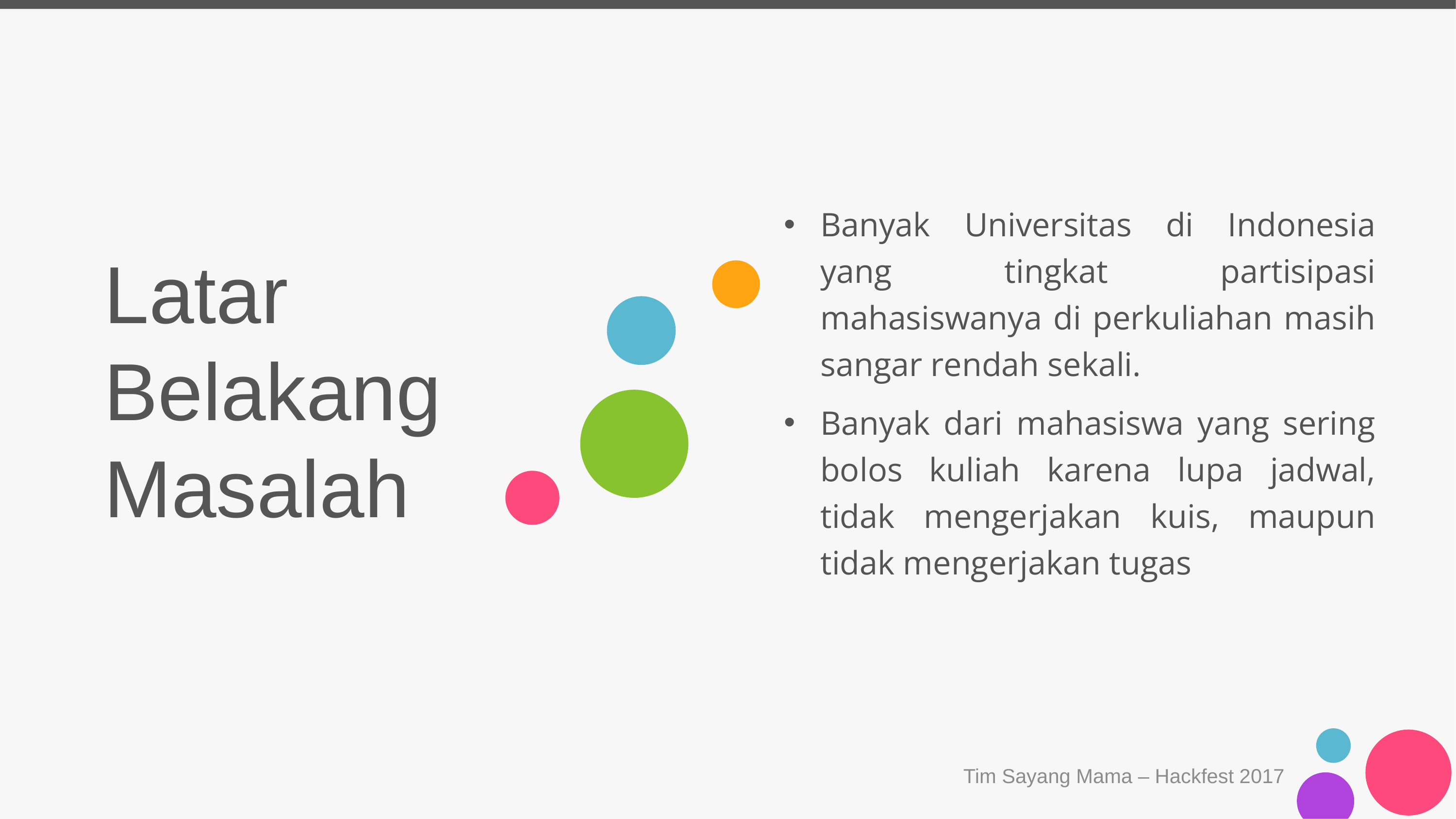

Banyak Universitas di Indonesia yang tingkat partisipasi mahasiswanya di perkuliahan masih sangar rendah sekali.
Banyak dari mahasiswa yang sering bolos kuliah karena lupa jadwal, tidak mengerjakan kuis, maupun tidak mengerjakan tugas
# Latar Belakang Masalah

Tim Sayang Mama – Hackfest 2017